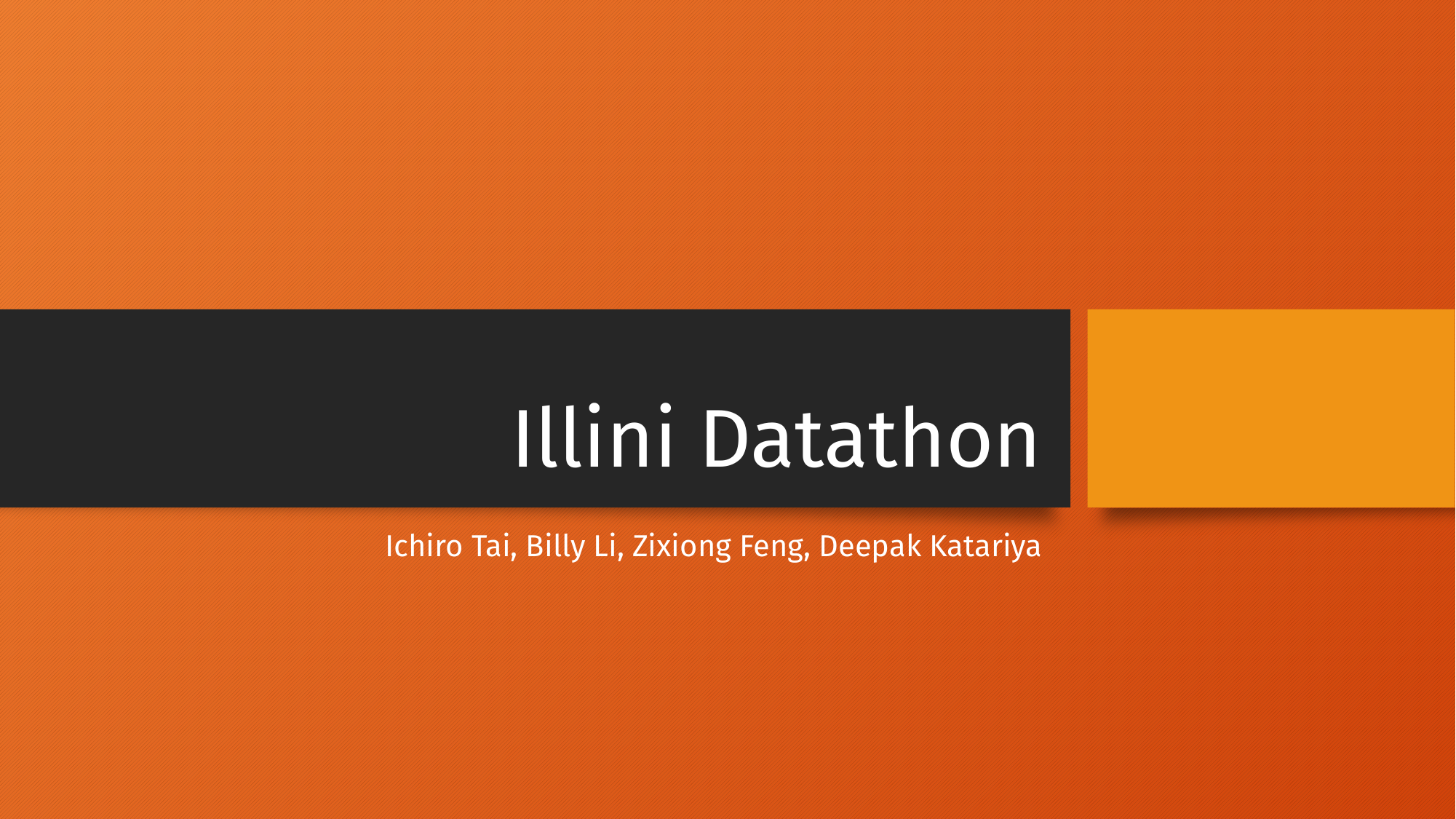

# Illini Datathon
Ichiro Tai, Billy Li, Zixiong Feng, Deepak Katariya